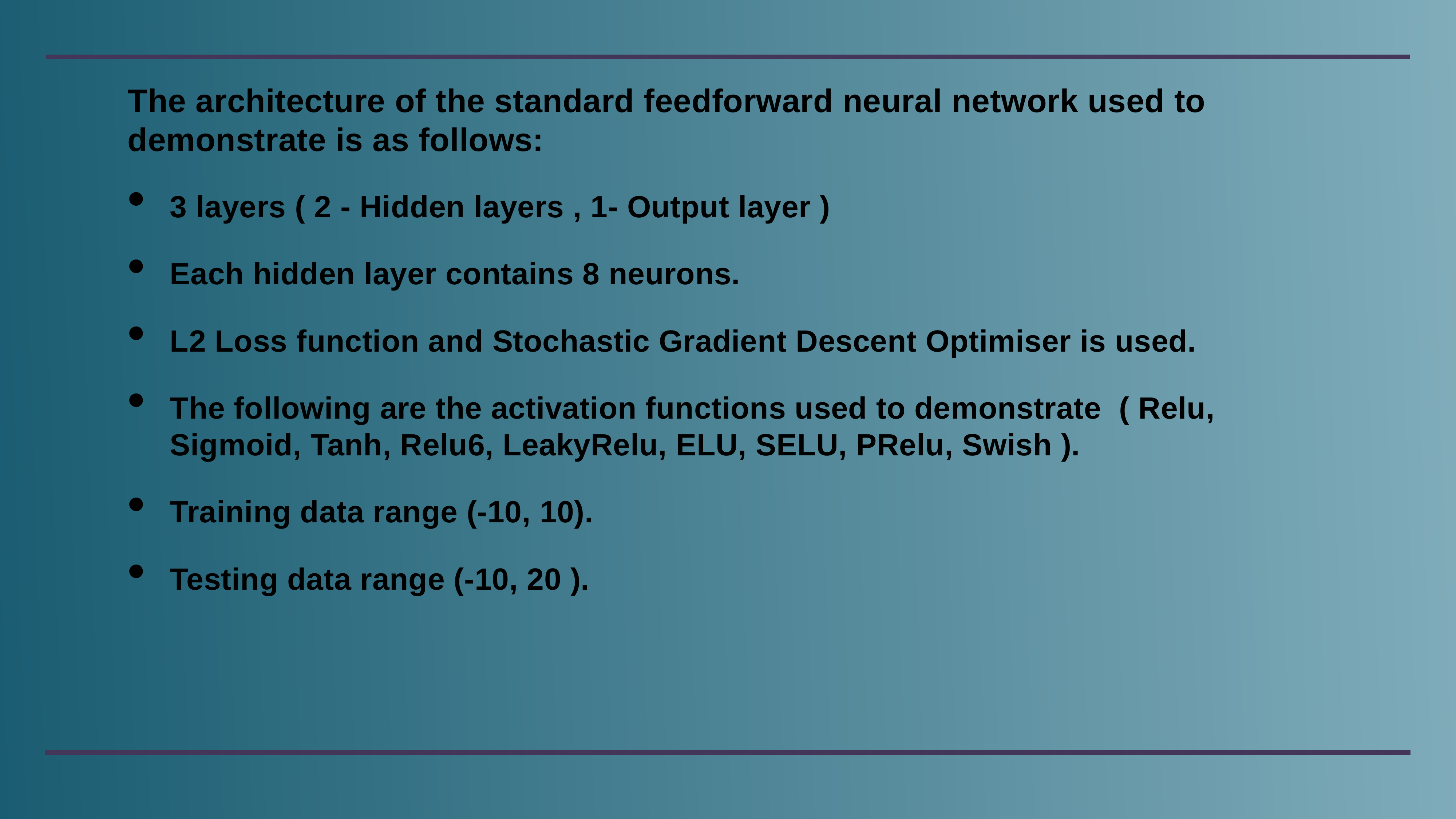

# The architecture of the standard feedforward neural network used to demonstrate is as follows:
3 layers ( 2 - Hidden layers , 1- Output layer )
Each hidden layer contains 8 neurons.
L2 Loss function and Stochastic Gradient Descent Optimiser is used.
The following are the activation functions used to demonstrate  ( Relu, Sigmoid, Tanh, Relu6, LeakyRelu, ELU, SELU, PRelu, Swish ).
Training data range (-10, 10).
Testing data range (-10, 20 ).